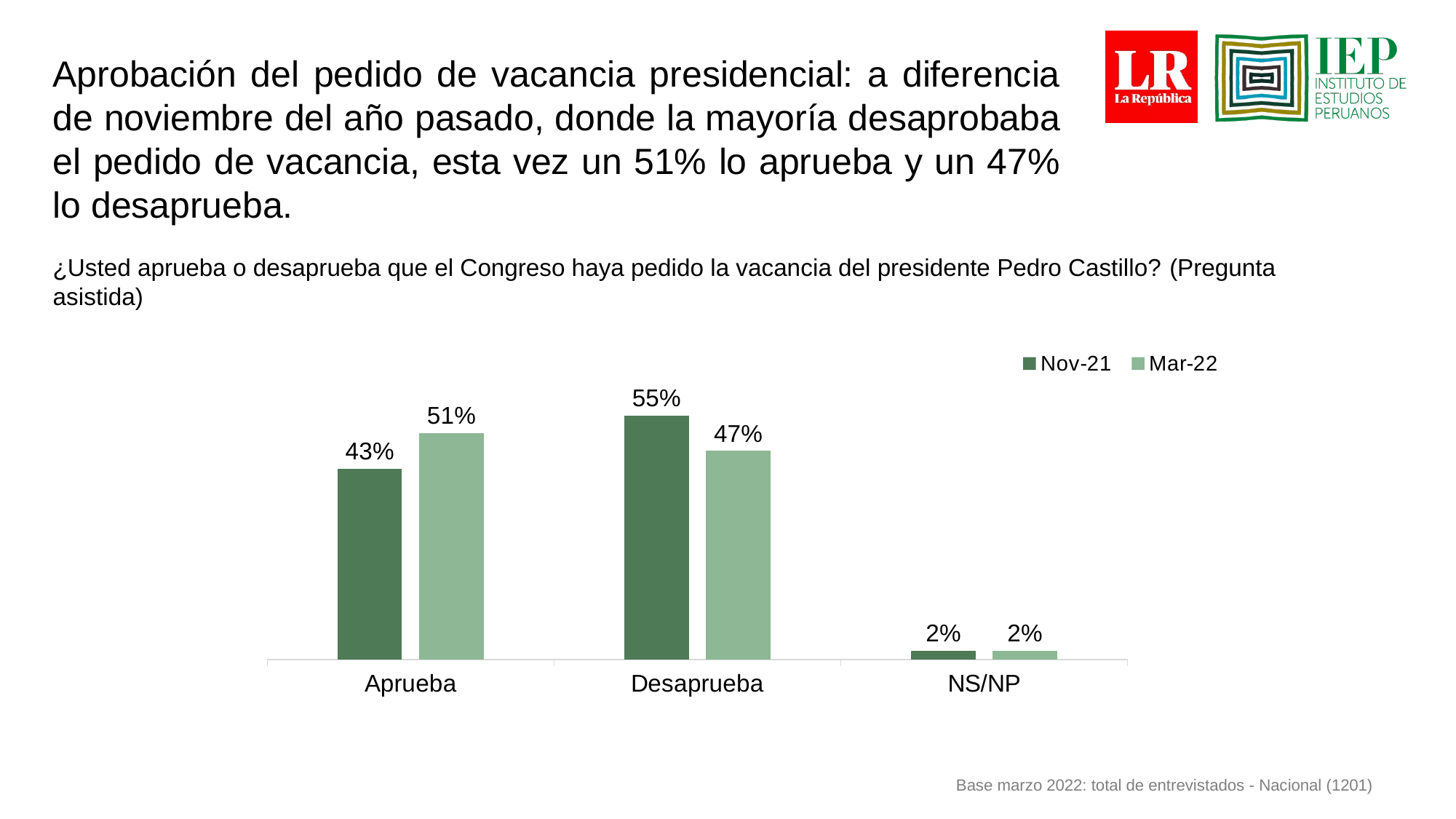

Aprobación del pedido de vacancia presidencial: a diferencia de noviembre del año pasado, donde la mayoría desaprobaba el pedido de vacancia, esta vez un 51% lo aprueba y un 47% lo desaprueba.
¿Usted aprueba o desaprueba que el Congreso haya pedido la vacancia del presidente Pedro Castillo? (Pregunta asistida)

### Chart

| Category | Nov-21 | Mar-22 |
|---|---|---|
| Aprueba | 0.43 | 0.51 |
| Desaprueba | 0.55 | 0.47 |
| NS/NP | 0.02 | 0.02 |